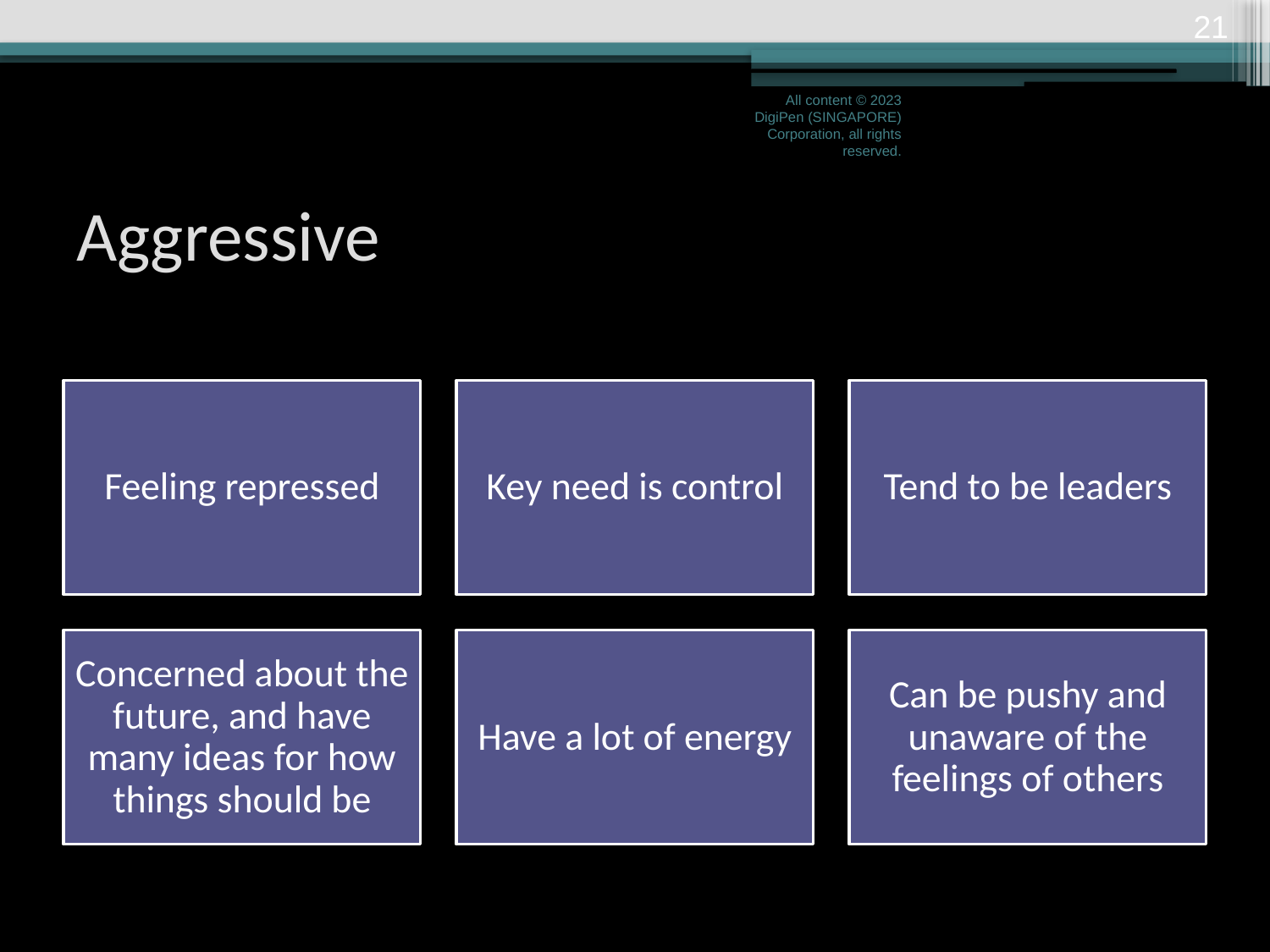

21
All content © 2023 DigiPen (SINGAPORE) Corporation, all rights reserved.
# Aggressive
Feeling repressed
Key need is control
Tend to be leaders
Concerned about the future, and have many ideas for how things should be
Have a lot of energy
Can be pushy and unaware of the feelings of others